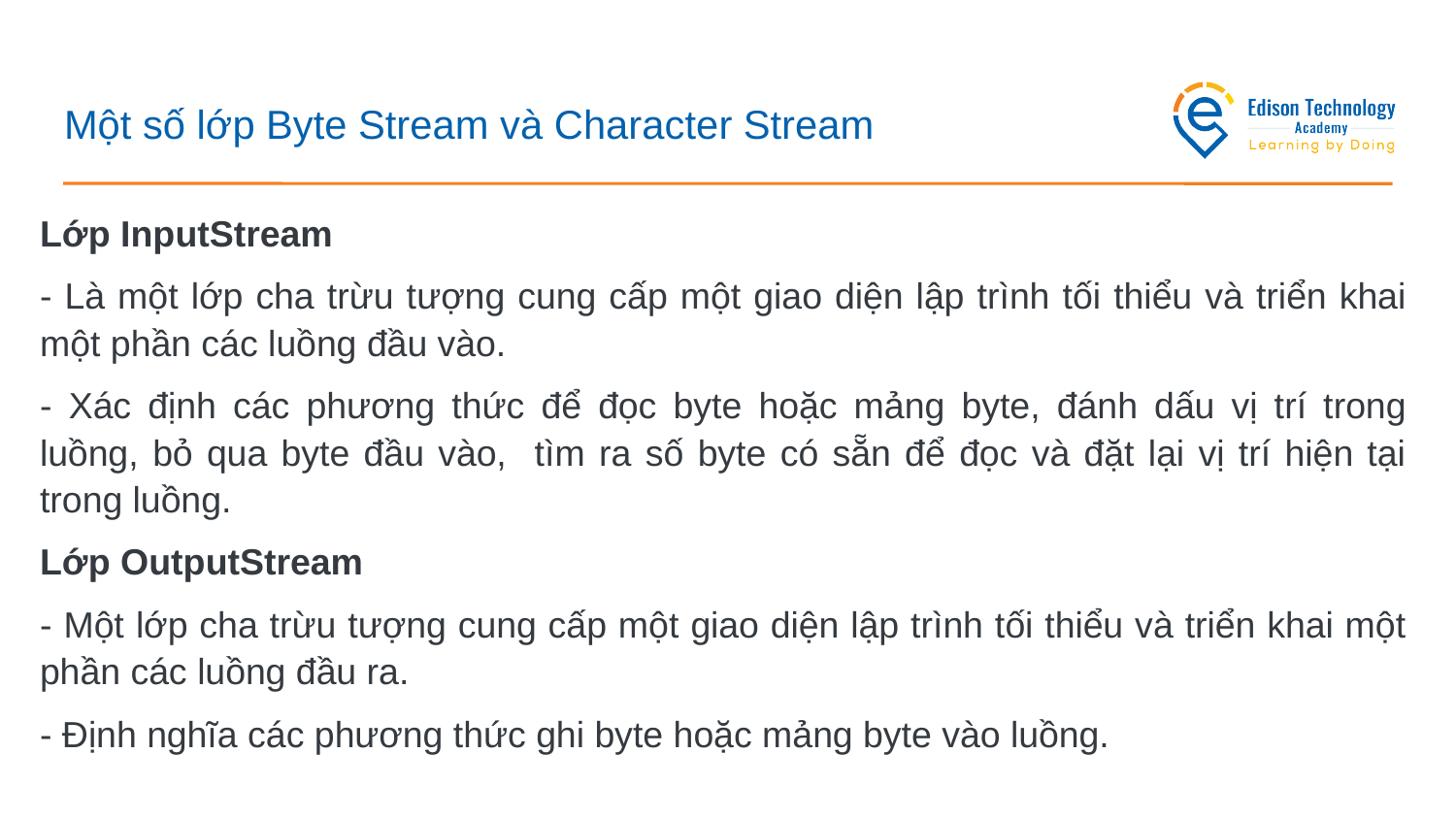

# Một số lớp Byte Stream và Character Stream
Lớp InputStream
- Là một lớp cha trừu tượng cung cấp một giao diện lập trình tối thiểu và triển khai một phần các luồng đầu vào.
- Xác định các phương thức để đọc byte hoặc mảng byte, đánh dấu vị trí trong luồng, bỏ qua byte đầu vào,  tìm ra số byte có sẵn để đọc và đặt lại vị trí hiện tại trong luồng.
Lớp OutputStream
- Một lớp cha trừu tượng cung cấp một giao diện lập trình tối thiểu và triển khai một phần các luồng đầu ra.
- Định nghĩa các phương thức ghi byte hoặc mảng byte vào luồng.